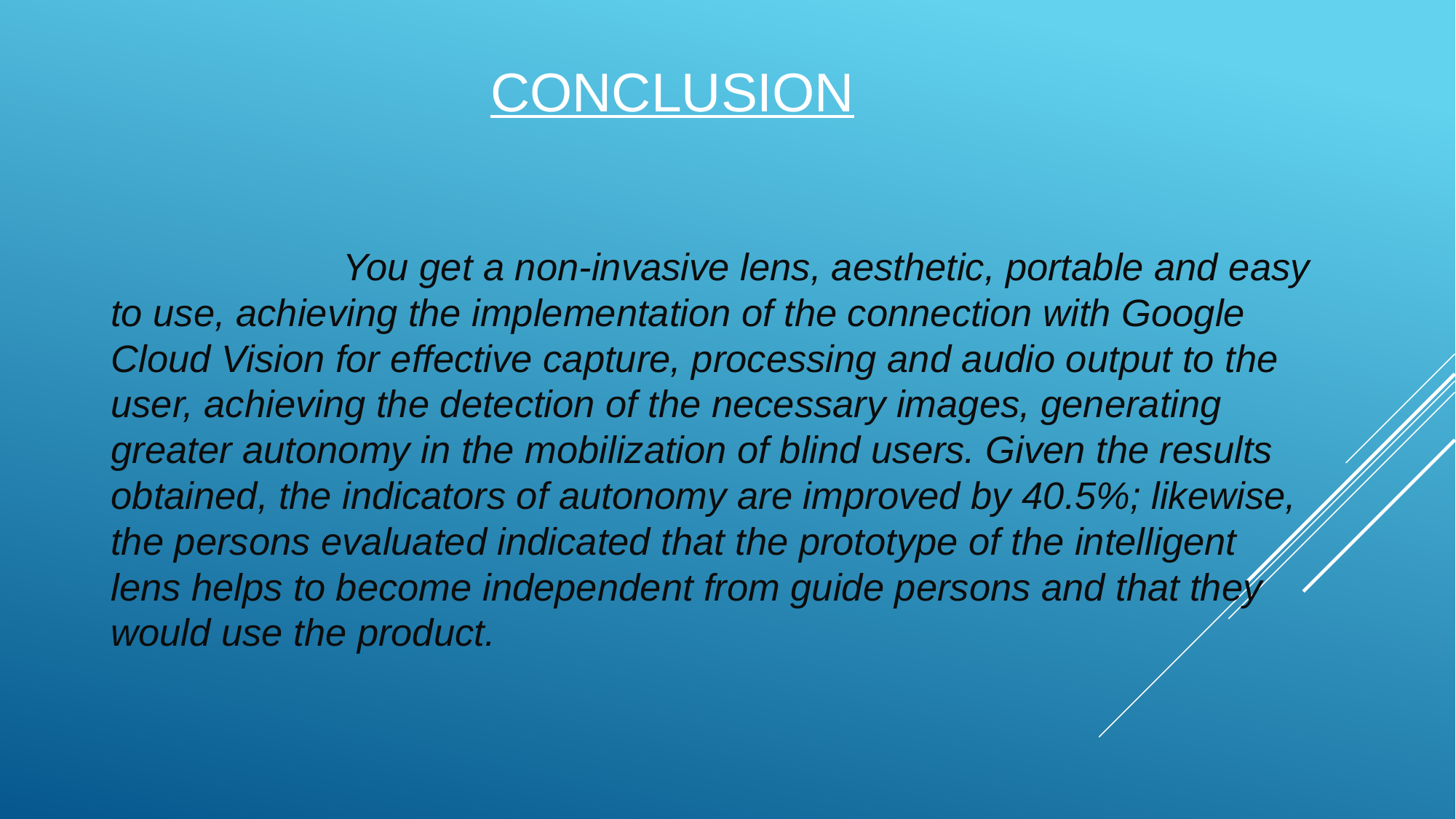

# CONCLUSION
                      You get a non-invasive lens, aesthetic, portable and easy to use, achieving the implementation of the connection with Google Cloud Vision for effective capture, processing and audio output to the user, achieving the detection of the necessary images, generating greater autonomy in the mobilization of blind users. Given the results obtained, the indicators of autonomy are improved by 40.5%; likewise, the persons evaluated indicated that the prototype of the intelligent lens helps to become independent from guide persons and that they would use the product.